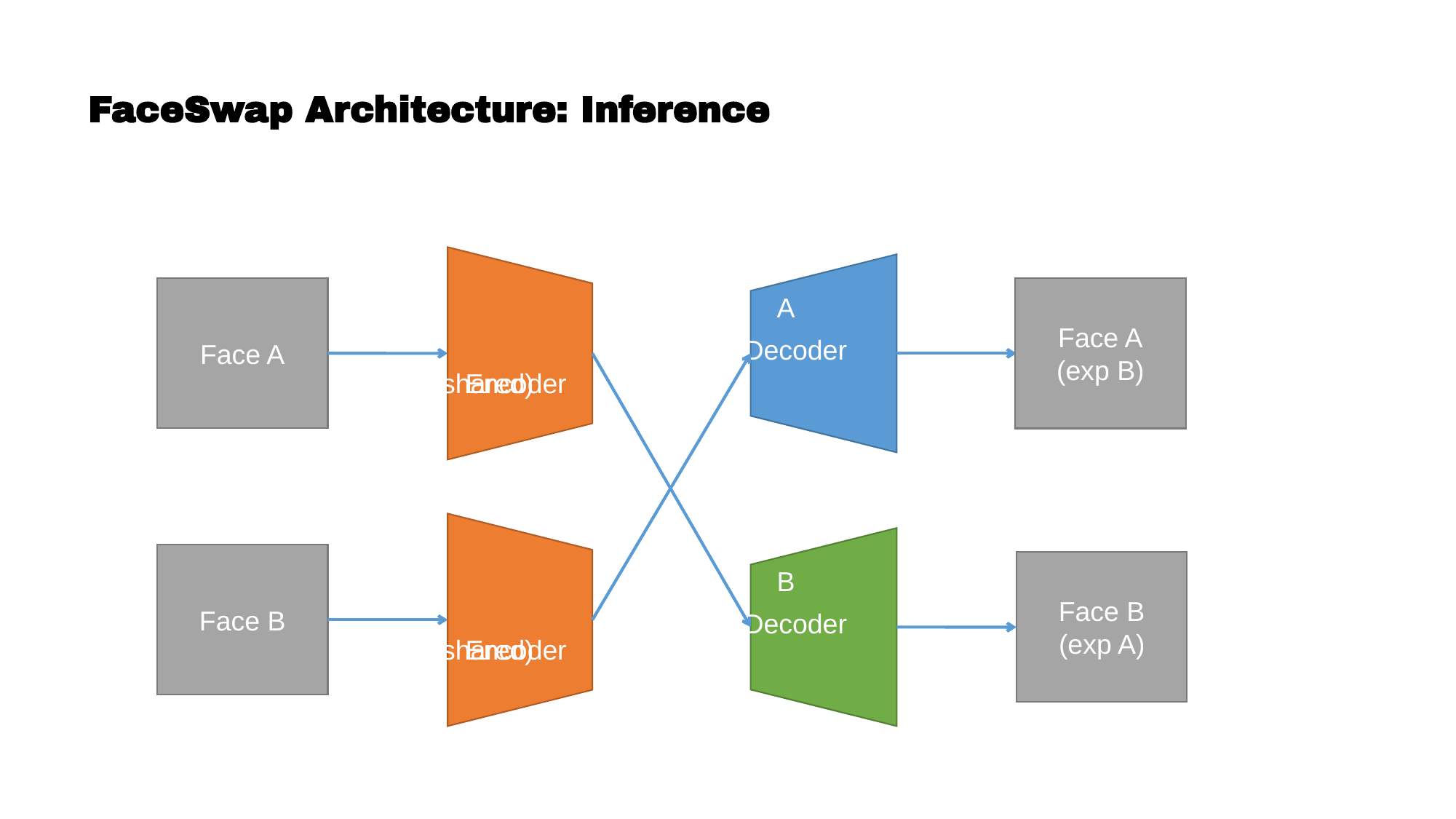

# FaceSwap Architecture: Inference
Face A
Face A
(exp B)
Decoder
A
Encoder
(shared)
Face B
Encoder
(shared)
Face B
(exp A)
Decoder
B